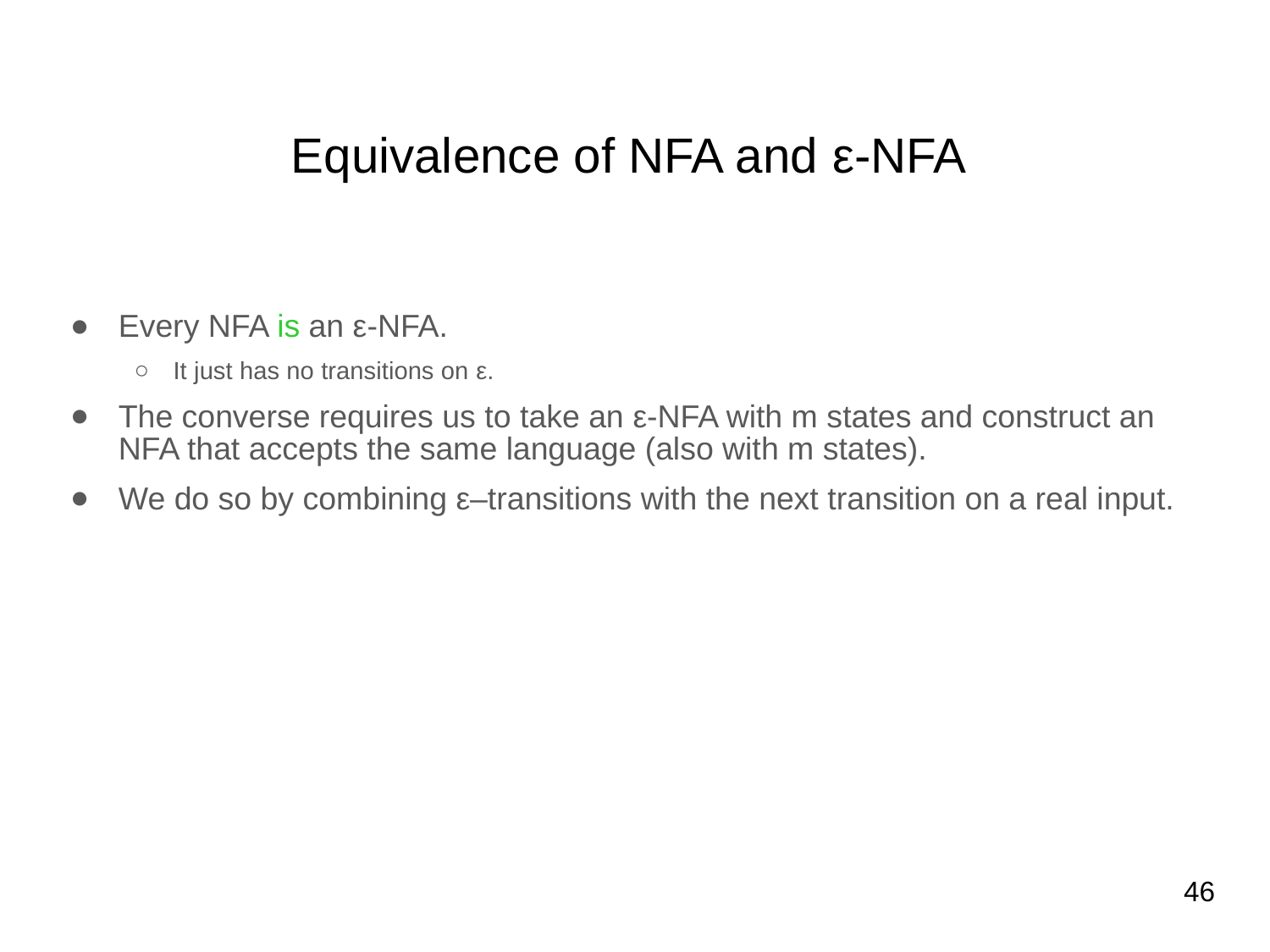

# Equivalence of NFA and ε-NFA
Every NFA is an ε-NFA.
It just has no transitions on ε.
The converse requires us to take an ε-NFA with m states and construct an NFA that accepts the same language (also with m states).
We do so by combining ε–transitions with the next transition on a real input.
46